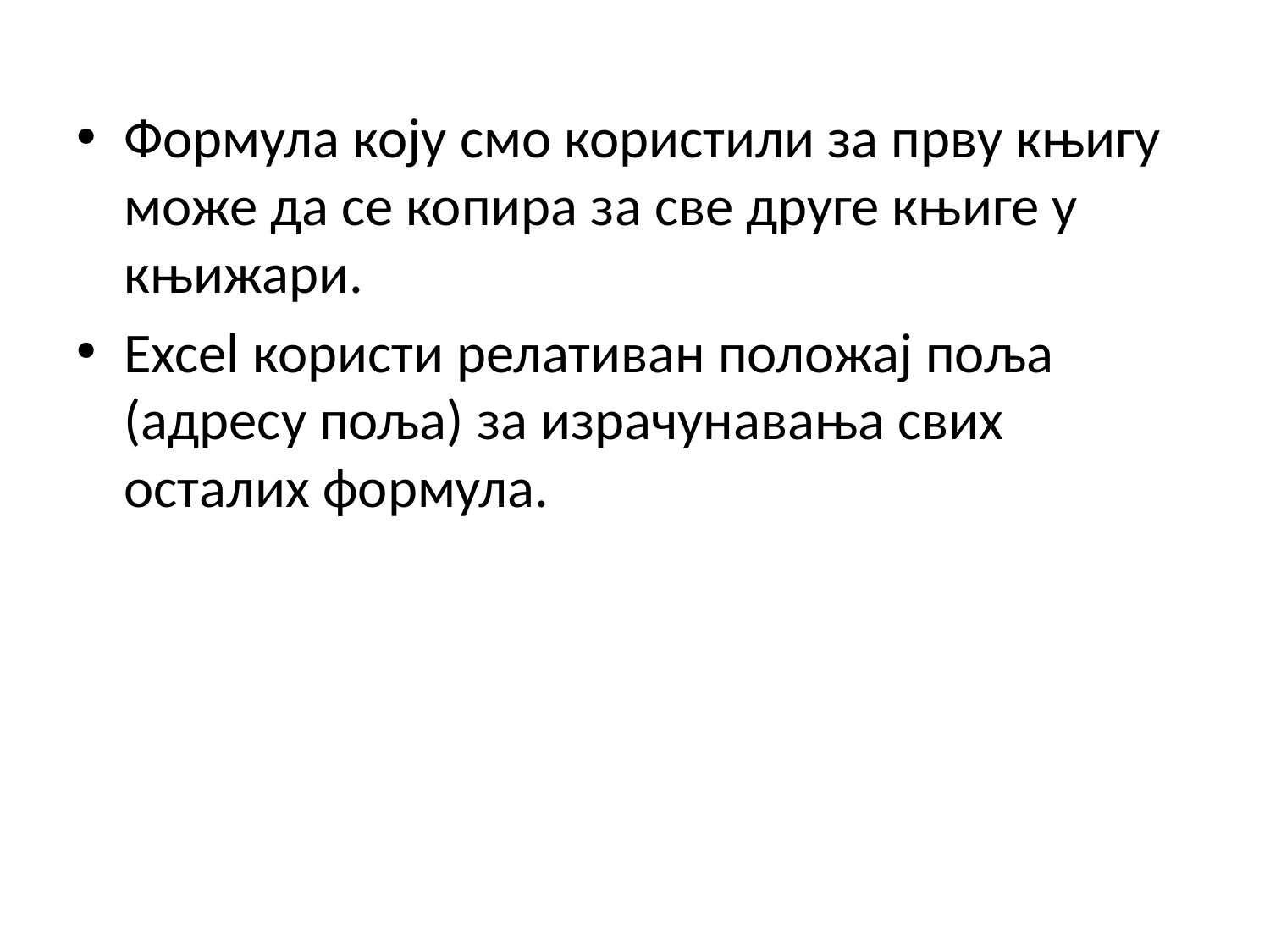

Формула коју смо користили за прву књигу може да се копира за све друге књиге у књижари.
Excel користи релативан положај поља (адресу поља) за израчунавања свих осталих формула.